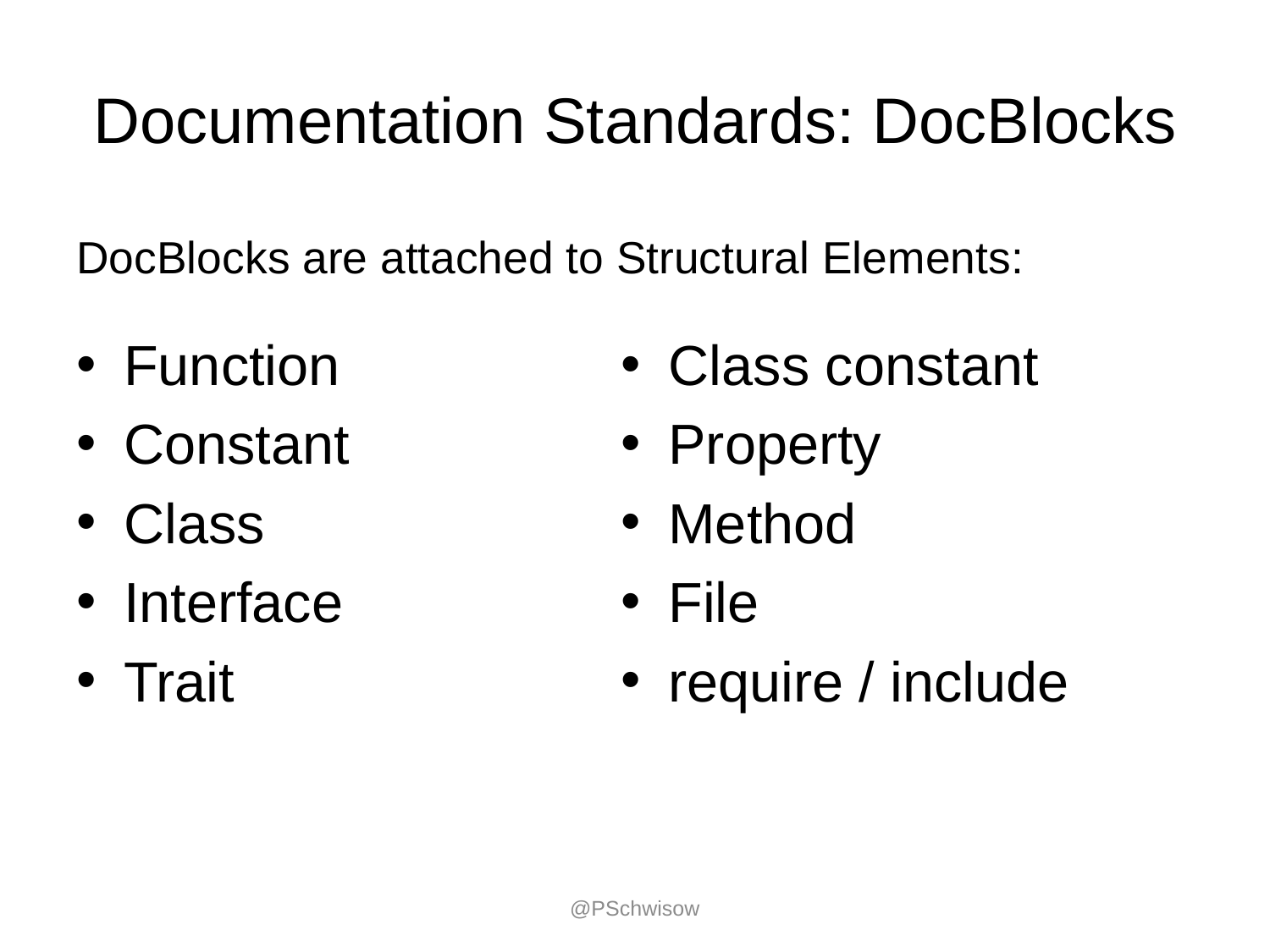

# Documentation Standards: DocBlocks
DocBlocks are attached to Structural Elements:
Function
Constant
Class
Interface
Trait
Class constant
Property
Method
File
require / include
@PSchwisow